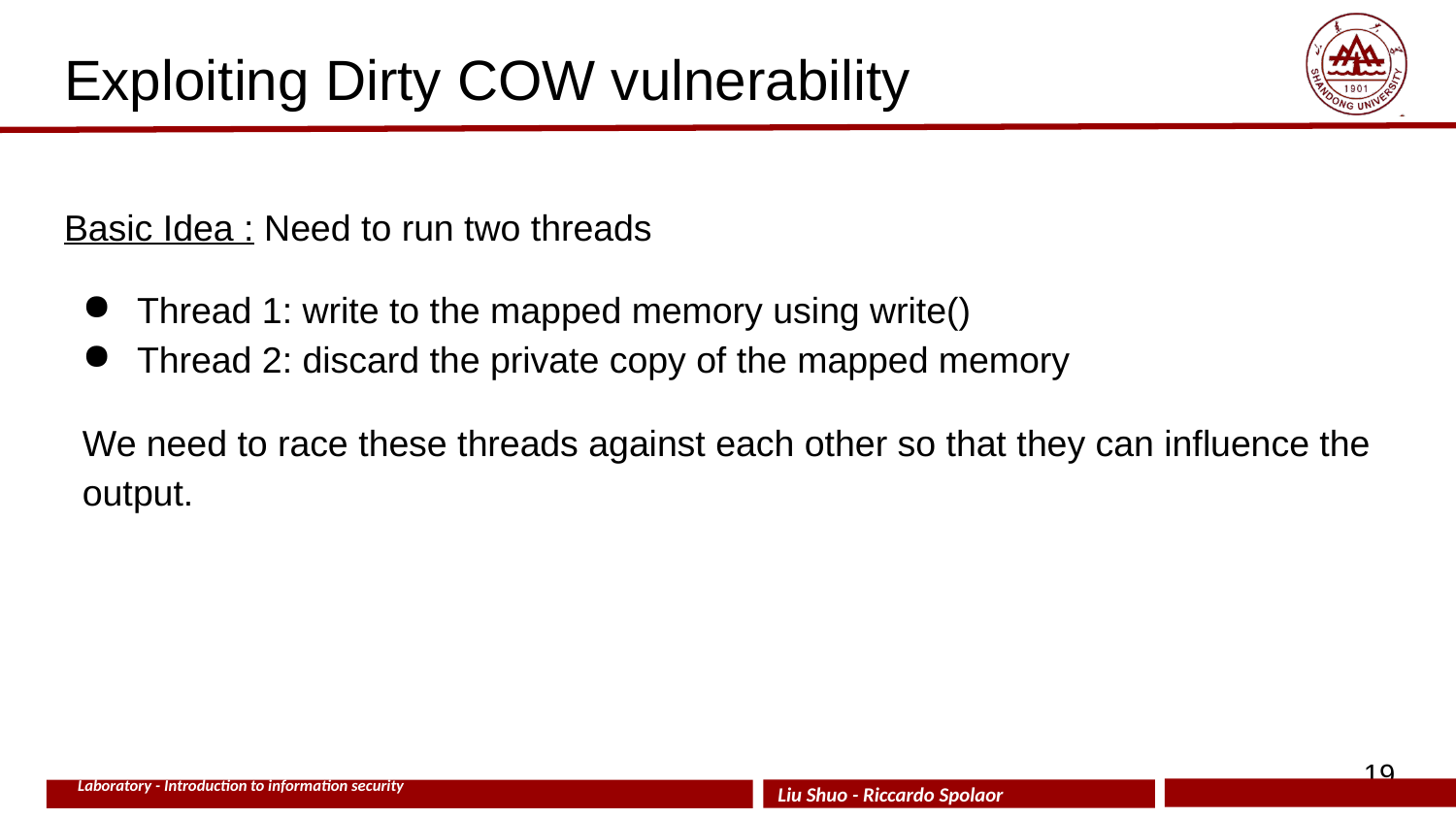

# Exploiting Dirty COW vulnerability
Basic Idea : Need to run two threads
Thread 1: write to the mapped memory using write()
Thread 2: discard the private copy of the mapped memory
We need to race these threads against each other so that they can influence the output.